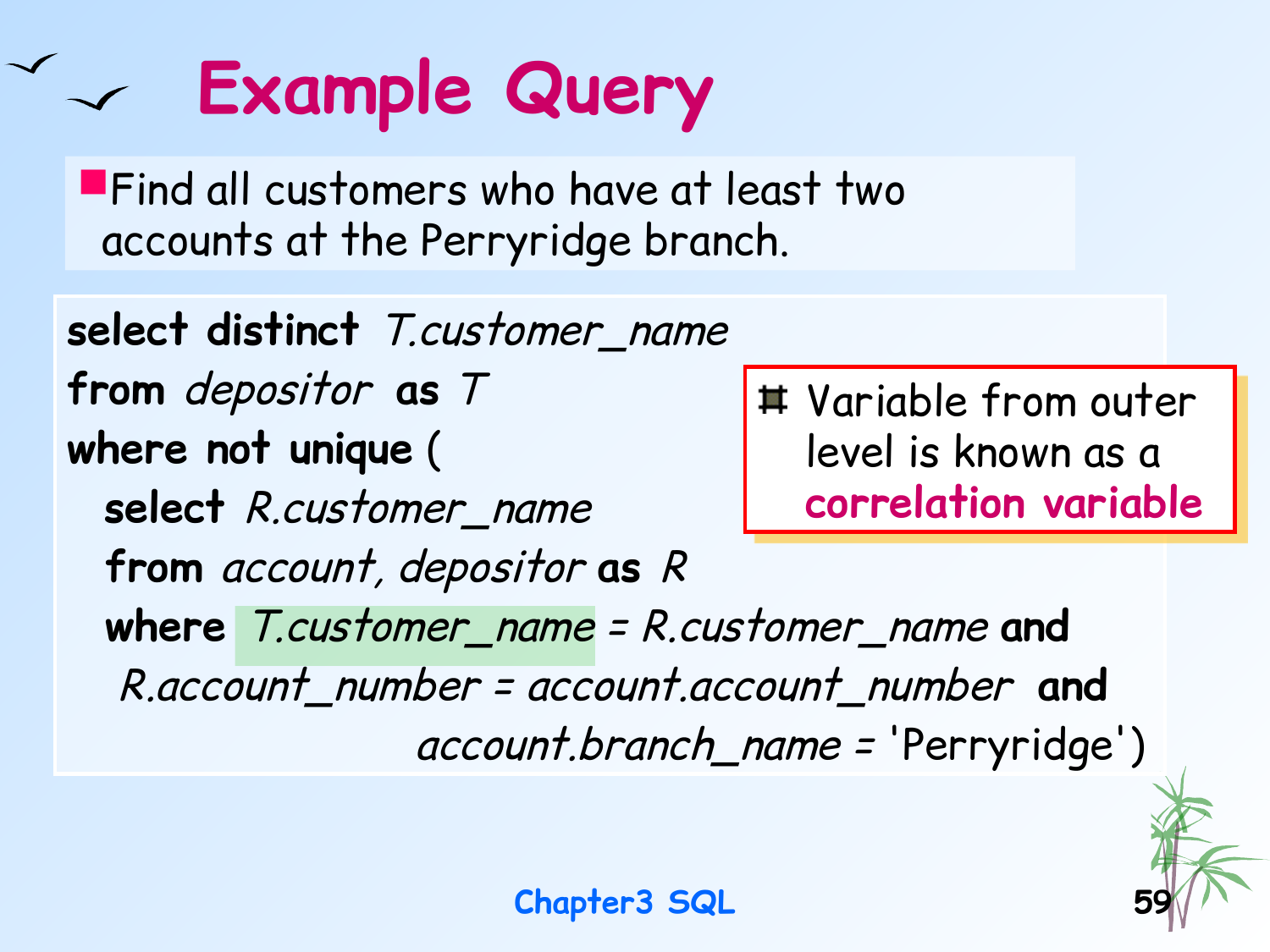

Example Query
Find all customers who have at least two accounts at the Perryridge branch.
select distinct T.customer_name
from depositor  as T
where not unique (
  select R.customer_name
   from account, depositor as R
   where T.customer_name = R.customer_name and
    R.account_number = account.account_number  and
	            account.branch_name = 'Perryridge')
Variable from outer level is known as a correlation variable

Chapter3 SQL
59